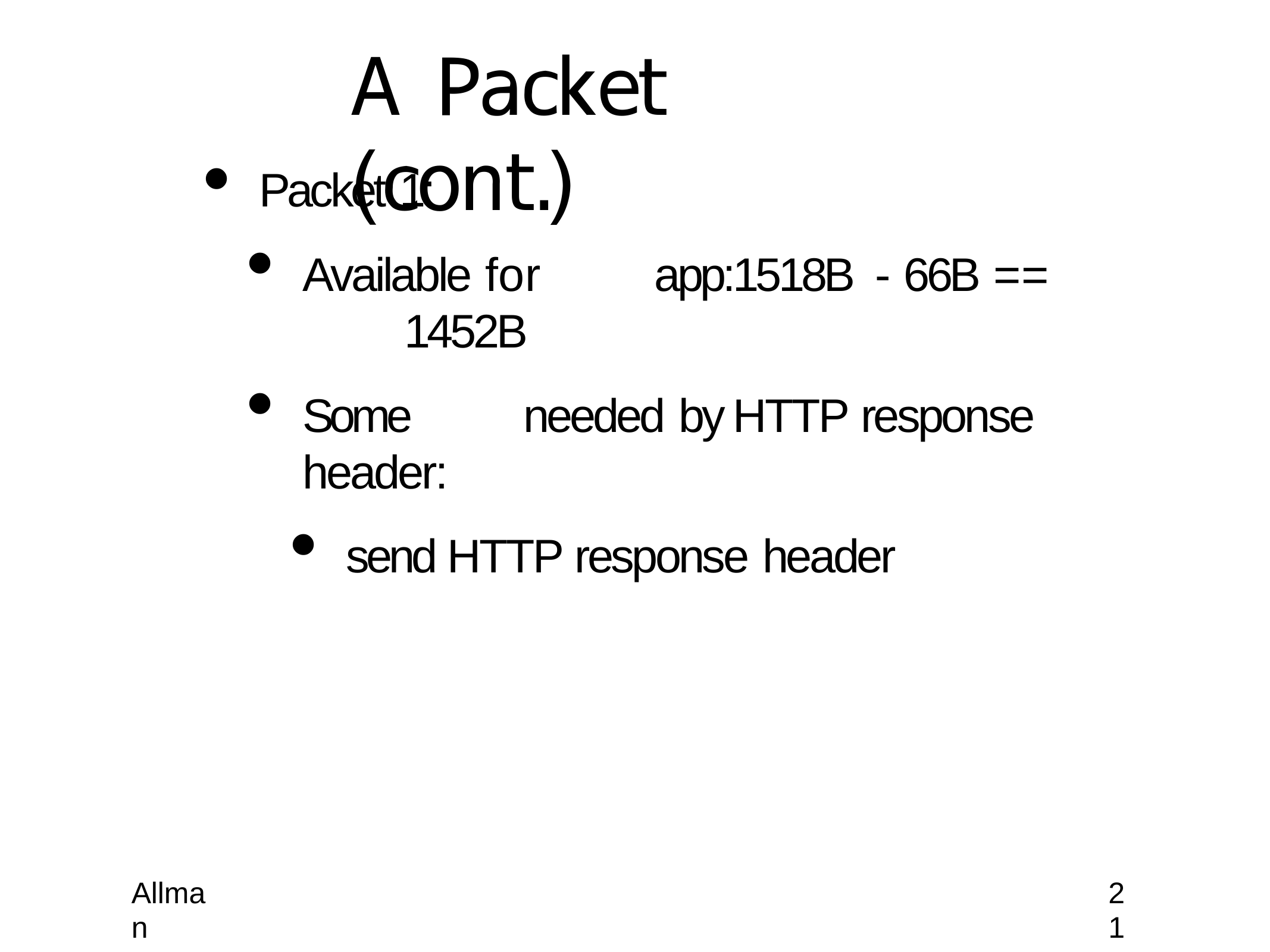

# A Packet (cont.)
Packet 1:
Available for	app:1518B  - 66B ==	1452B
Some	needed by	HTTP response header:
send HTTP response header
Allman
21